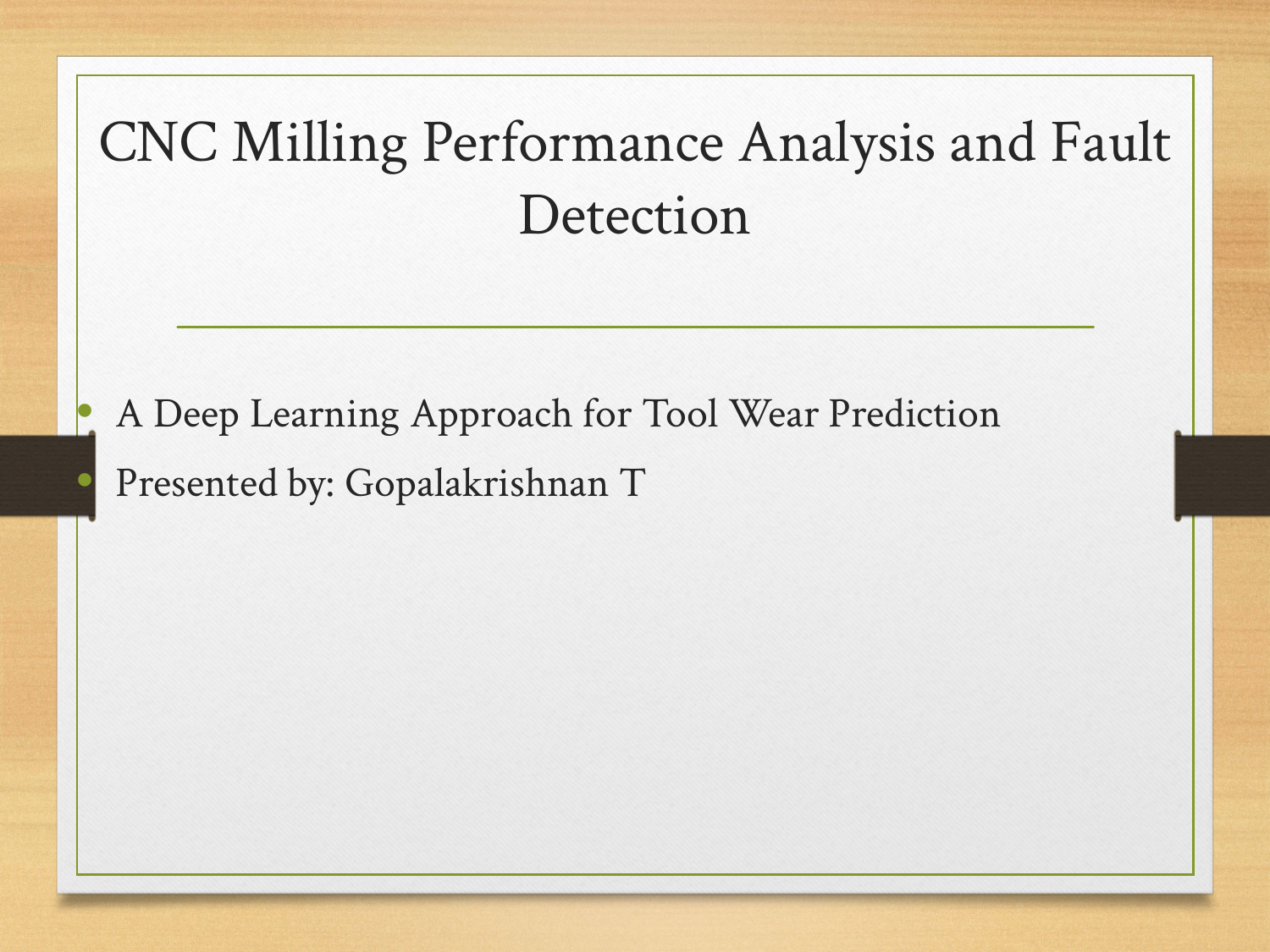

# CNC Milling Performance Analysis and Fault Detection
A Deep Learning Approach for Tool Wear Prediction
Presented by: Gopalakrishnan T